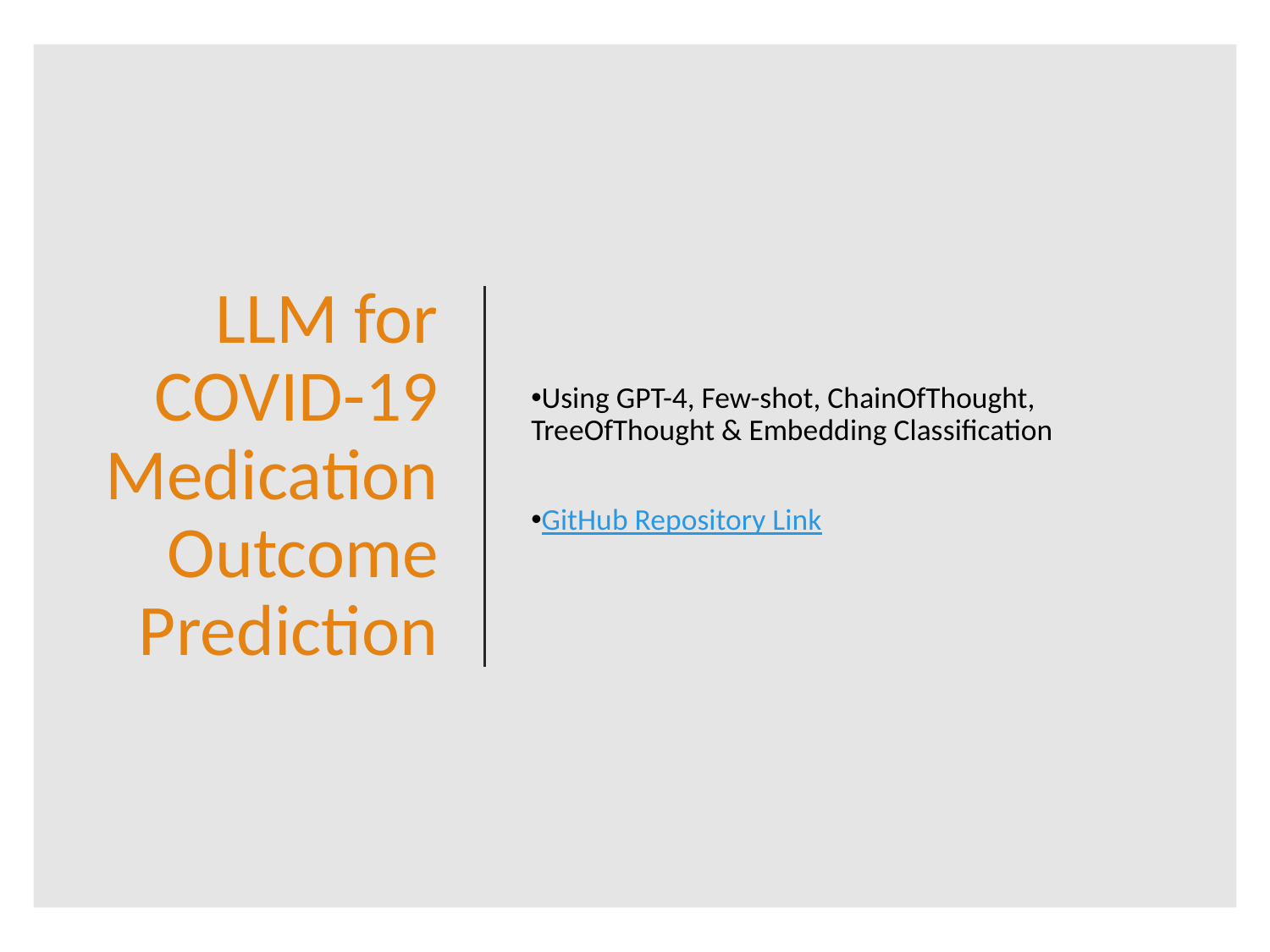

# LLM for COVID-19 Medication Outcome Prediction
Using GPT-4, Few-shot, ChainOfThought, TreeOfThought & Embedding Classification
GitHub Repository Link